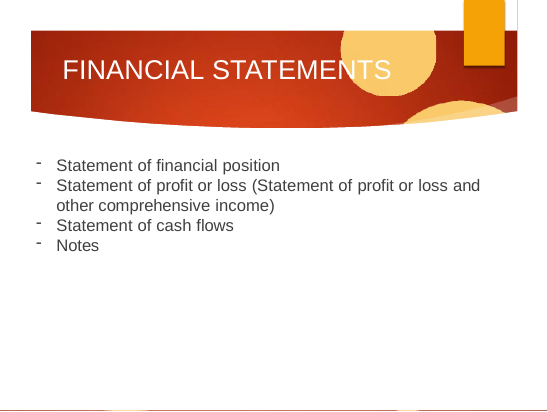

# FINANCIAL STATEMENTS
Statement of financial position
Statement of profit or loss (Statement of profit or loss and
other comprehensive income)
Statement of cash flows
Notes